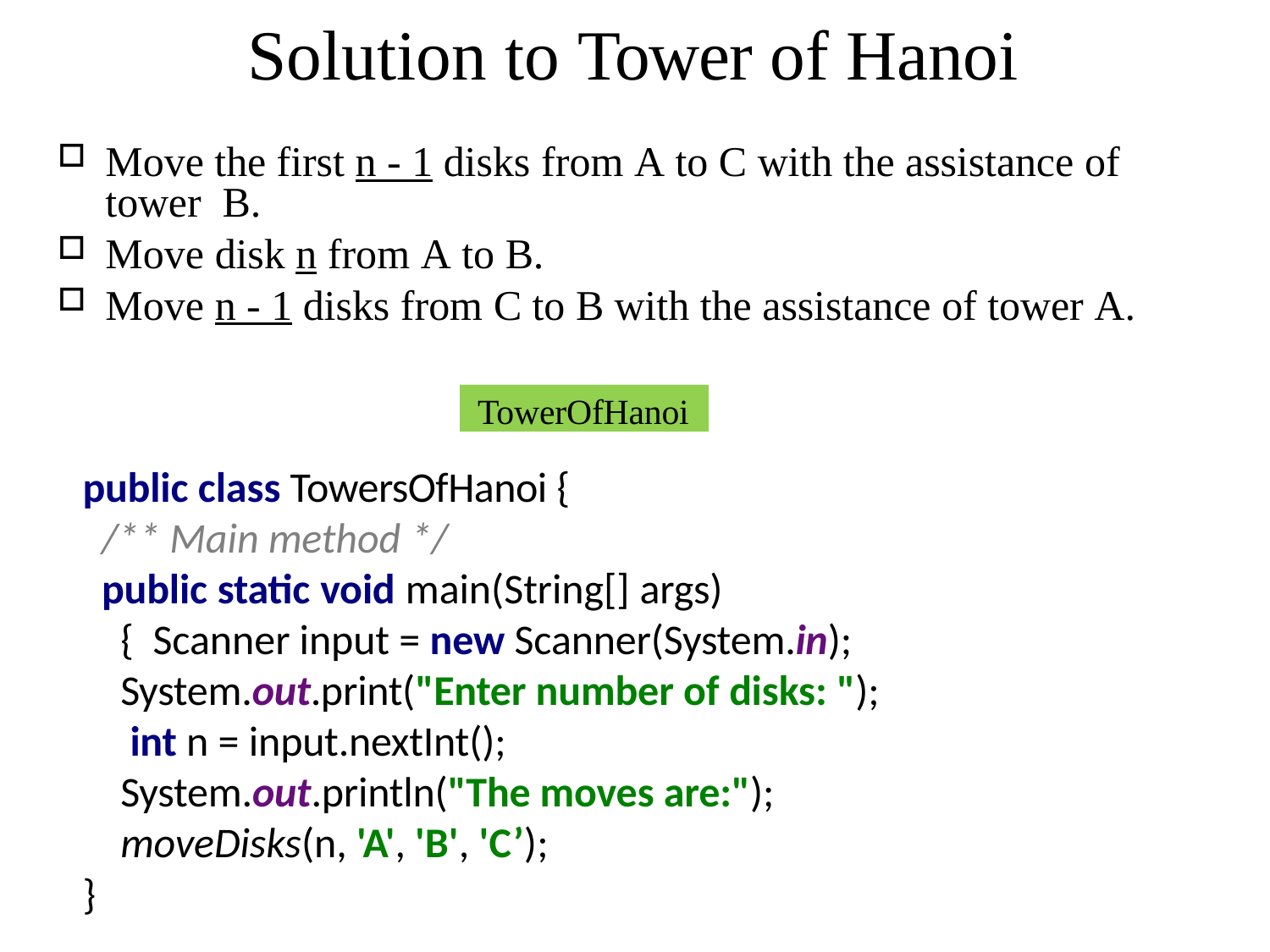

# Solution to Tower of Hanoi
Move the first n - 1 disks from A to C with the assistance of tower  B.
Move disk n from A to B.
Move n - 1 disks from C to B with the assistance of tower A.
TowerOfHanoi
public class TowersOfHanoi {
/** Main method */
public static void main(String[] args) {  Scanner input = new Scanner(System.in);  System.out.print("Enter number of disks: ");  int n = input.nextInt();  System.out.println("The moves are:");  moveDisks(n, 'A', 'B', 'C’);
}